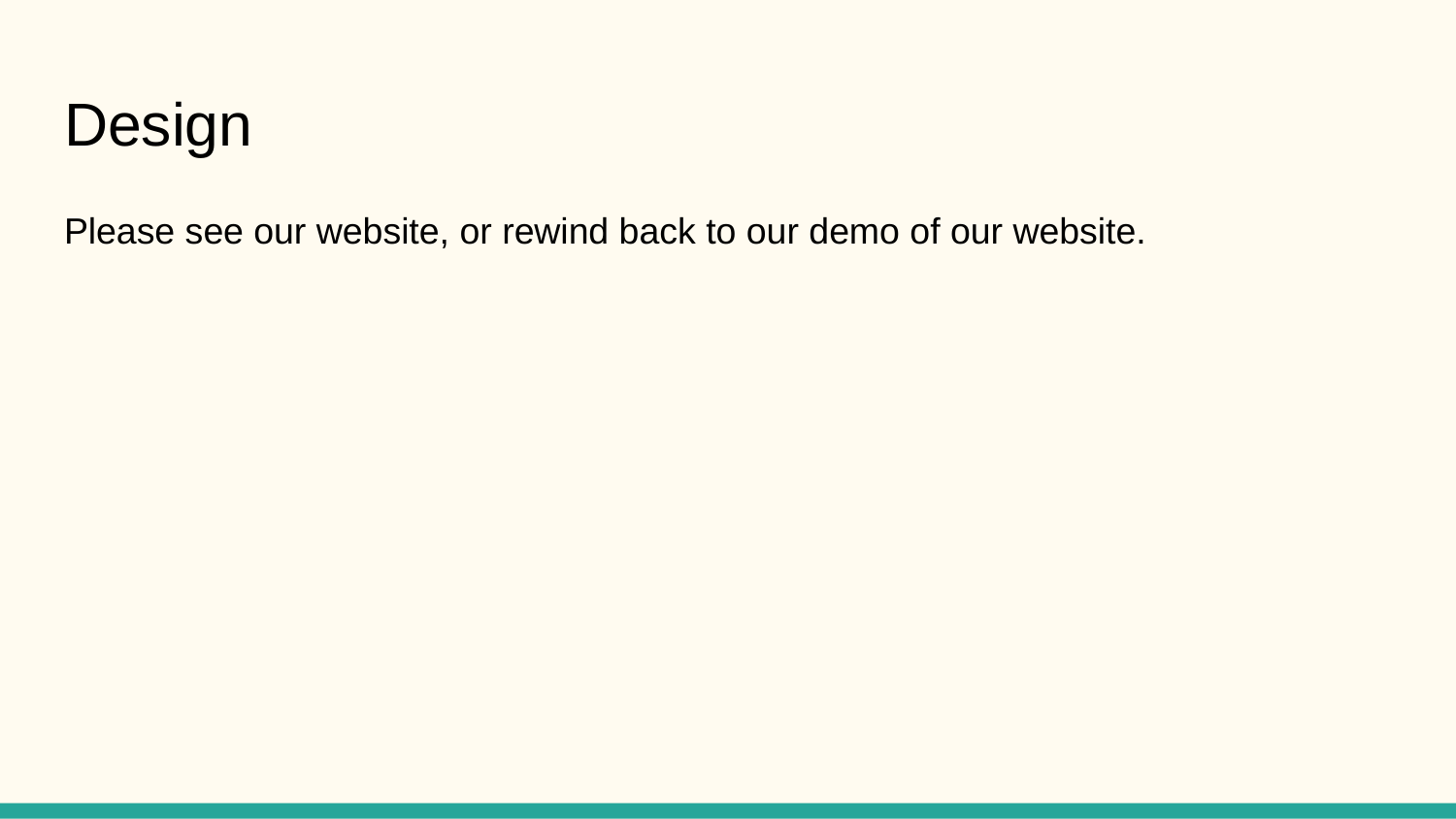

# Design
Please see our website, or rewind back to our demo of our website.